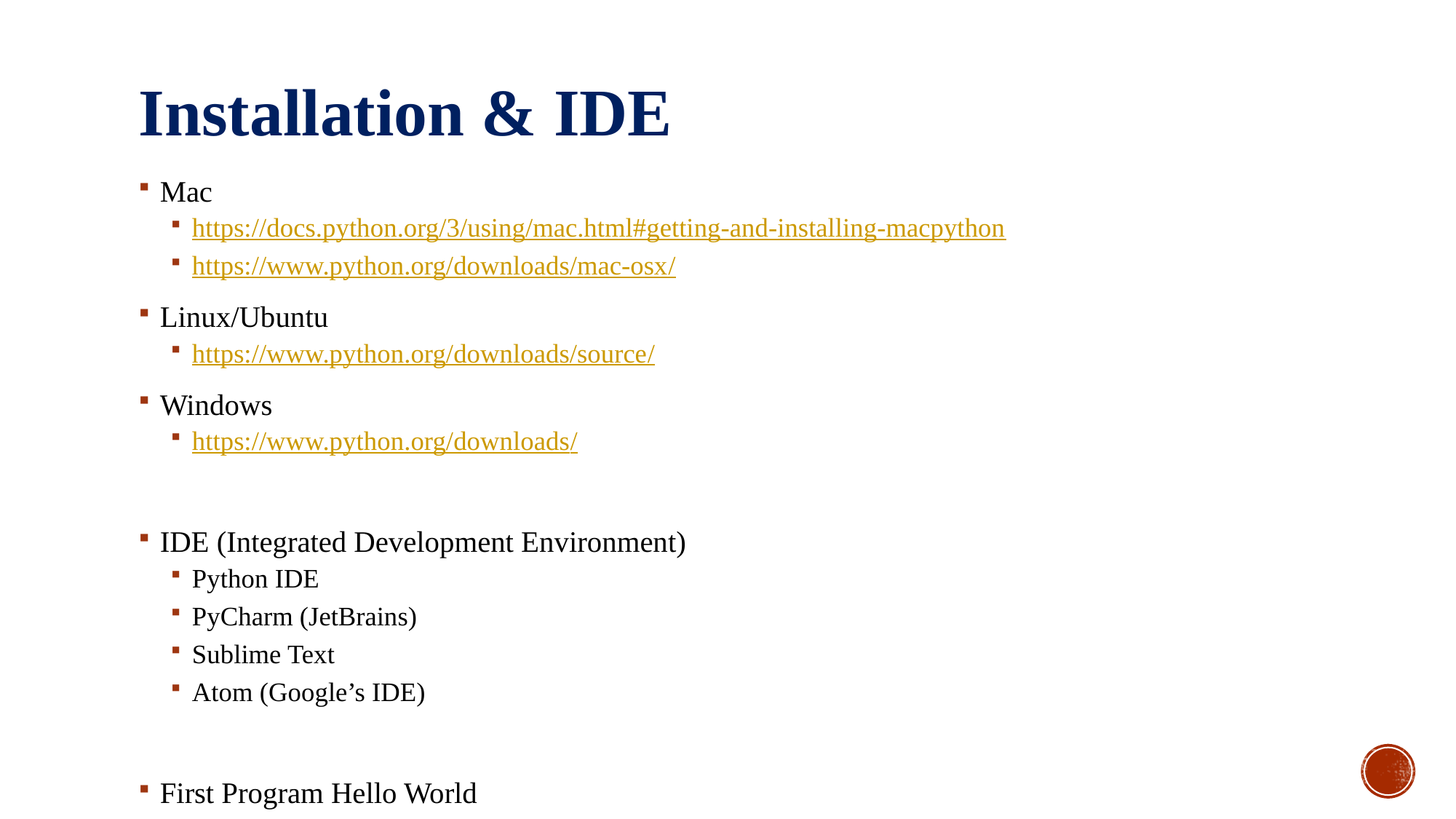

# Installation & IDE
Mac
https://docs.python.org/3/using/mac.html#getting-and-installing-macpython
https://www.python.org/downloads/mac-osx/
Linux/Ubuntu
https://www.python.org/downloads/source/
Windows
https://www.python.org/downloads/

IDE (Integrated Development Environment)
Python IDE
PyCharm (JetBrains)
Sublime Text
Atom (Google’s IDE)

First Program Hello World